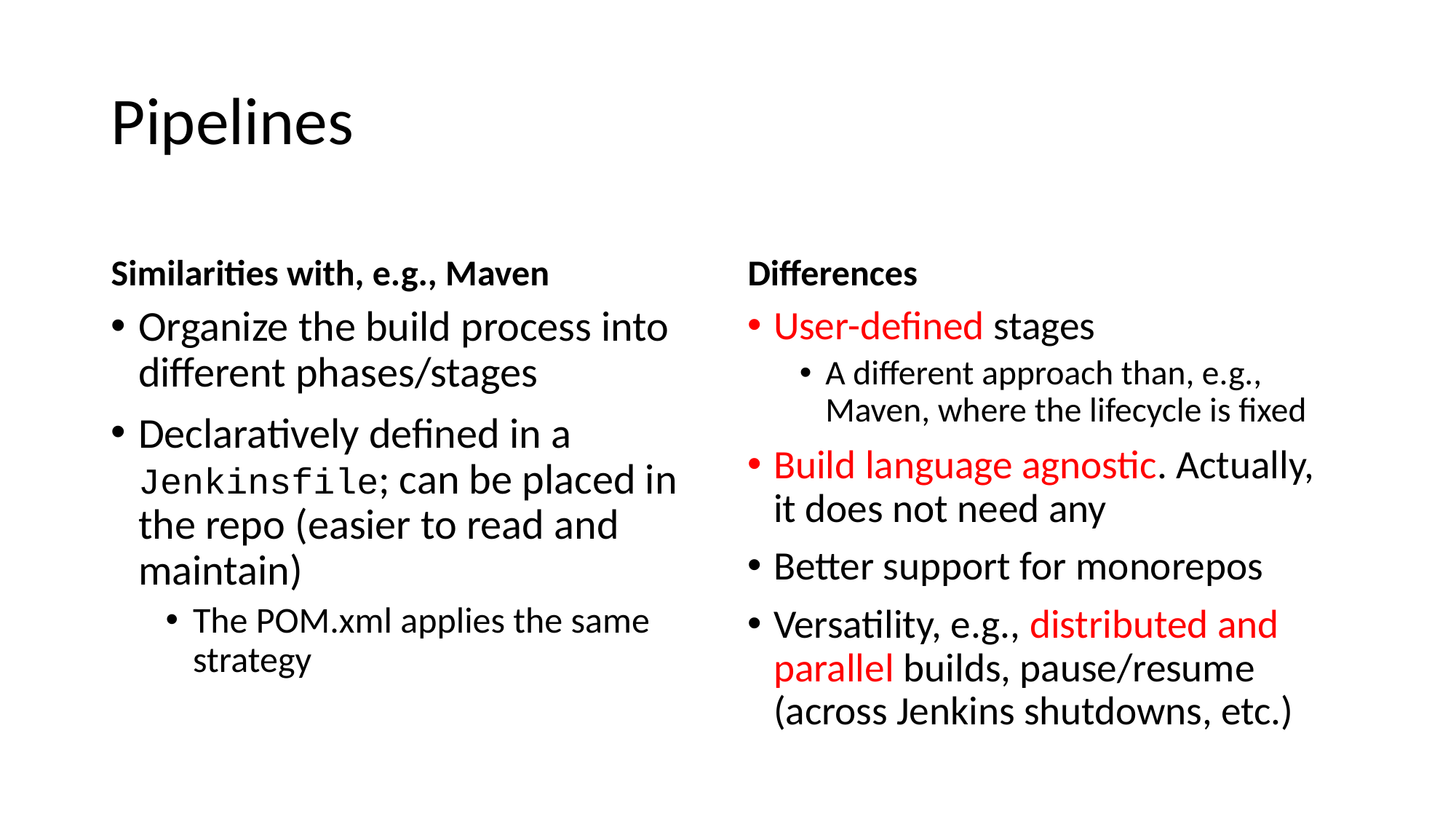

# Pipelines
Similarities with, e.g., Maven
Differences
Organize the build process into different phases/stages
Declaratively defined in a Jenkinsfile; can be placed in the repo (easier to read and maintain)
The POM.xml applies the same strategy

User-defined stages
A different approach than, e.g., Maven, where the lifecycle is fixed
Build language agnostic. Actually, it does not need any
Better support for monorepos
Versatility, e.g., distributed and parallel builds, pause/resume (across Jenkins shutdowns, etc.)